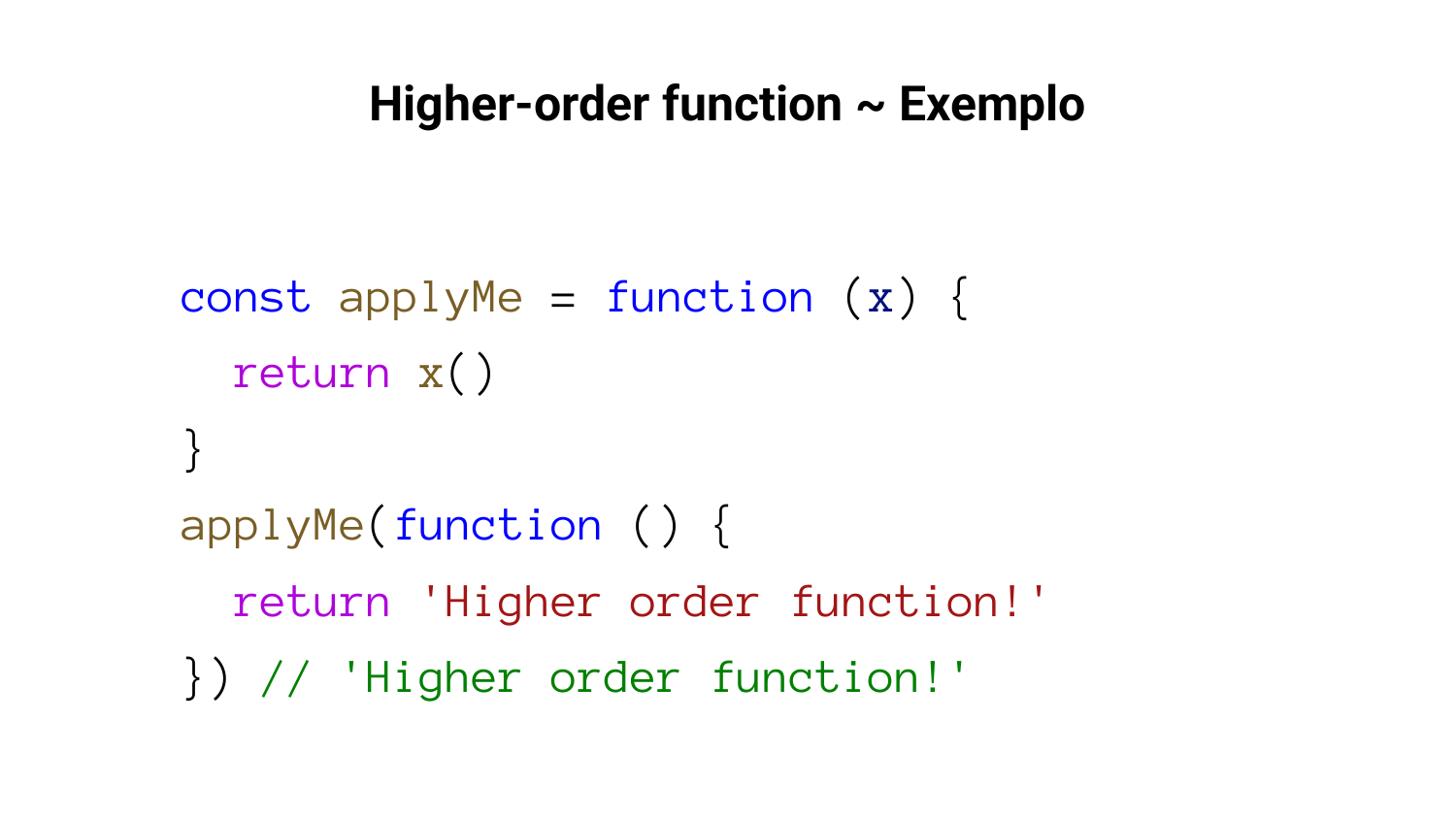

Higher-order function ~ Exemplo
const applyMe = function (x) {
  return x()
}
applyMe(function () {
  return 'Higher order function!'
}) // 'Higher order function!'